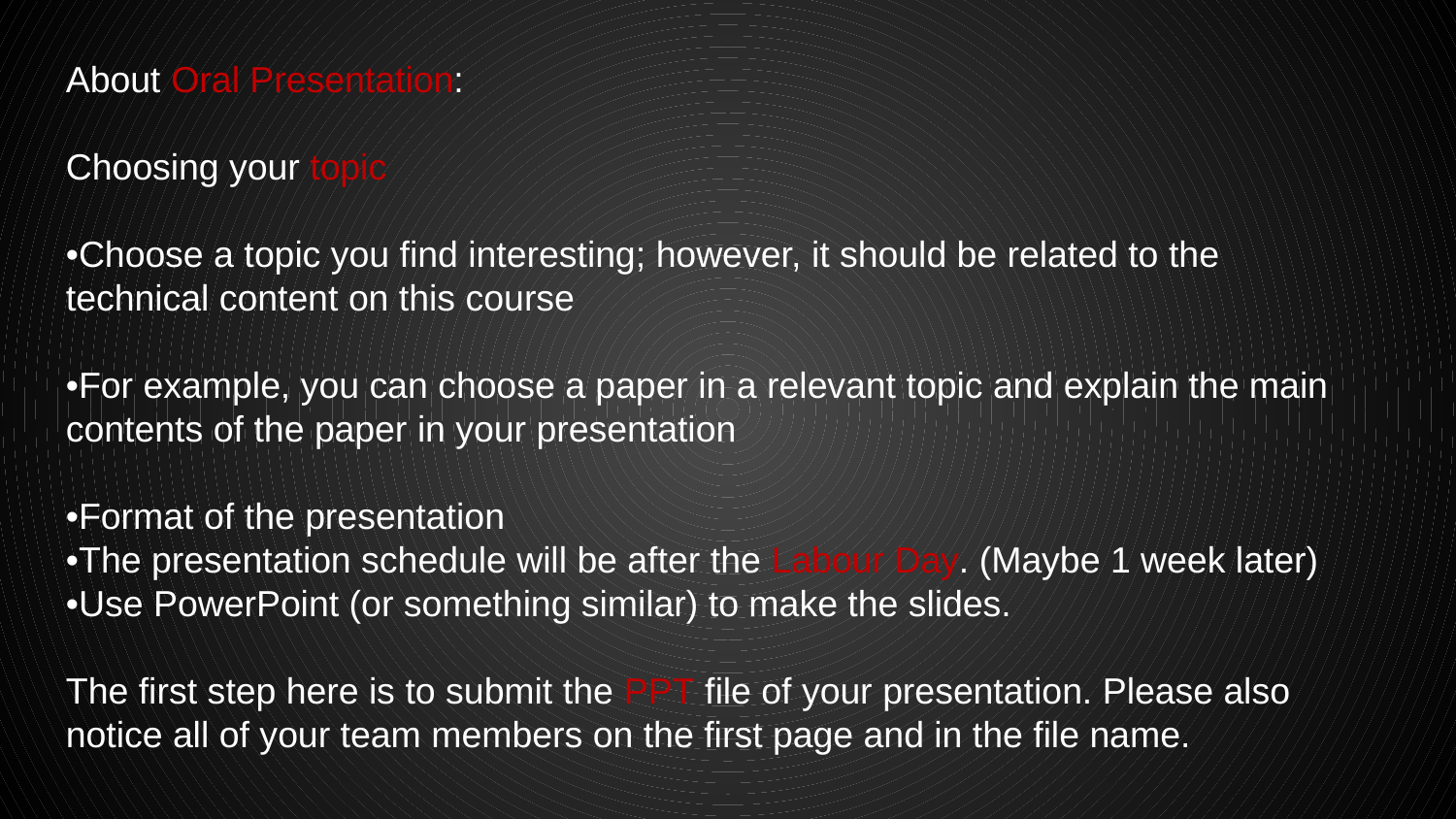

About Oral Presentation:
Choosing your topic
•Choose a topic you find interesting; however, it should be related to the technical content on this course
•For example, you can choose a paper in a relevant topic and explain the main contents of the paper in your presentation
•Format of the presentation
•The presentation schedule will be after the Labour Day. (Maybe 1 week later)
•Use PowerPoint (or something similar) to make the slides.
The first step here is to submit the PPT file of your presentation. Please also notice all of your team members on the first page and in the file name.